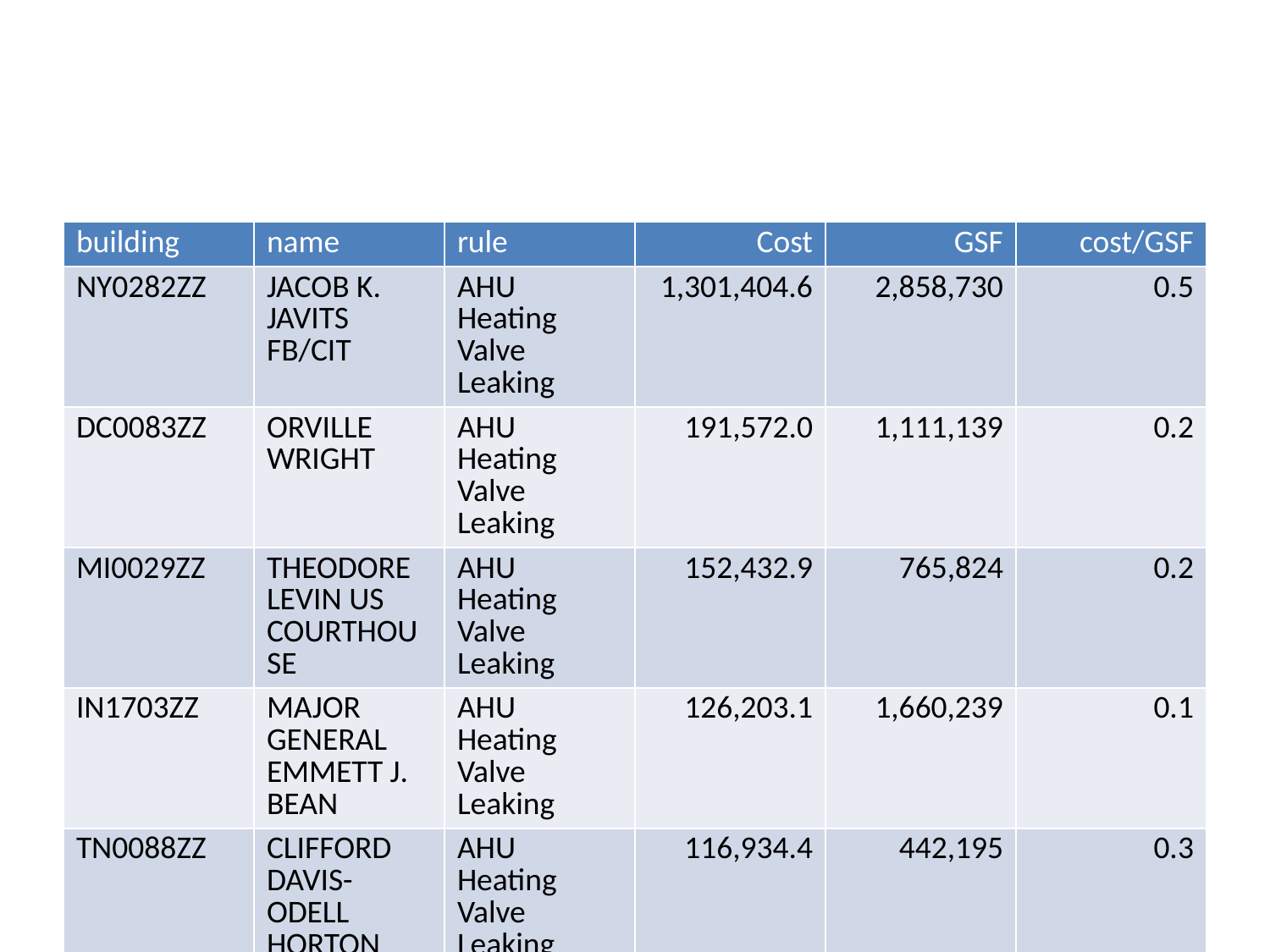

| building | name | rule | Cost | GSF | cost/GSF |
| --- | --- | --- | --- | --- | --- |
| NY0282ZZ | JACOB K. JAVITS FB/CIT | AHU Heating Valve Leaking | 1,301,404.6 | 2,858,730 | 0.5 |
| DC0083ZZ | ORVILLE WRIGHT | AHU Heating Valve Leaking | 191,572.0 | 1,111,139 | 0.2 |
| MI0029ZZ | THEODORE LEVIN US COURTHOUSE | AHU Heating Valve Leaking | 152,432.9 | 765,824 | 0.2 |
| IN1703ZZ | MAJOR GENERAL EMMETT J. BEAN | AHU Heating Valve Leaking | 126,203.1 | 1,660,239 | 0.1 |
| TN0088ZZ | CLIFFORD DAVIS-ODELL HORTON | AHU Heating Valve Leaking | 116,934.4 | 442,195 | 0.3 |